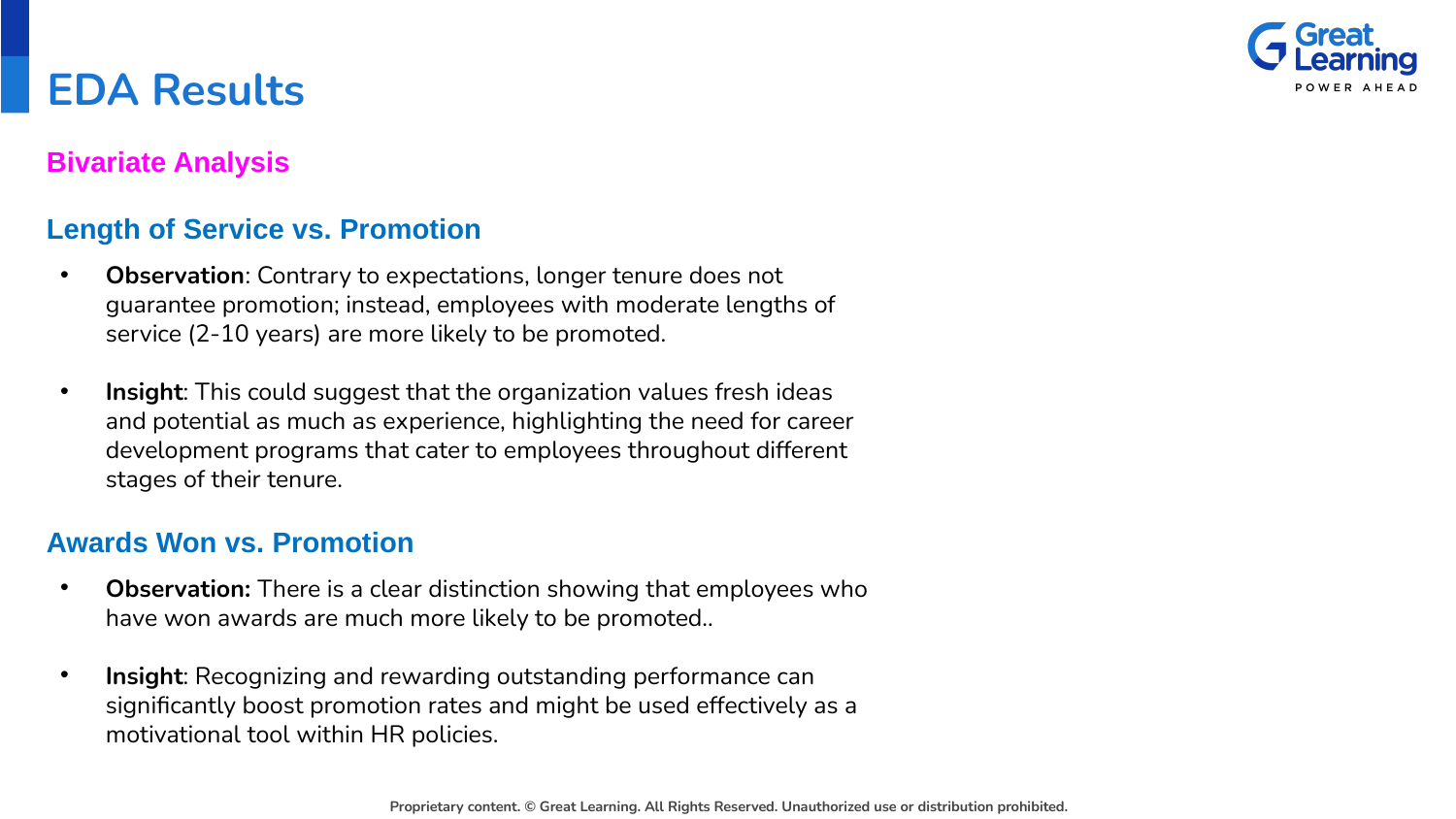

# EDA Results
Bivariate Analysis
Length of Service vs. Promotion
Observation: Contrary to expectations, longer tenure does not guarantee promotion; instead, employees with moderate lengths of service (2-10 years) are more likely to be promoted.

Insight: This could suggest that the organization values fresh ideas and potential as much as experience, highlighting the need for career development programs that cater to employees throughout different stages of their tenure.
Awards Won vs. Promotion
Observation: There is a clear distinction showing that employees who have won awards are much more likely to be promoted..

Insight: Recognizing and rewarding outstanding performance can significantly boost promotion rates and might be used effectively as a motivational tool within HR policies.